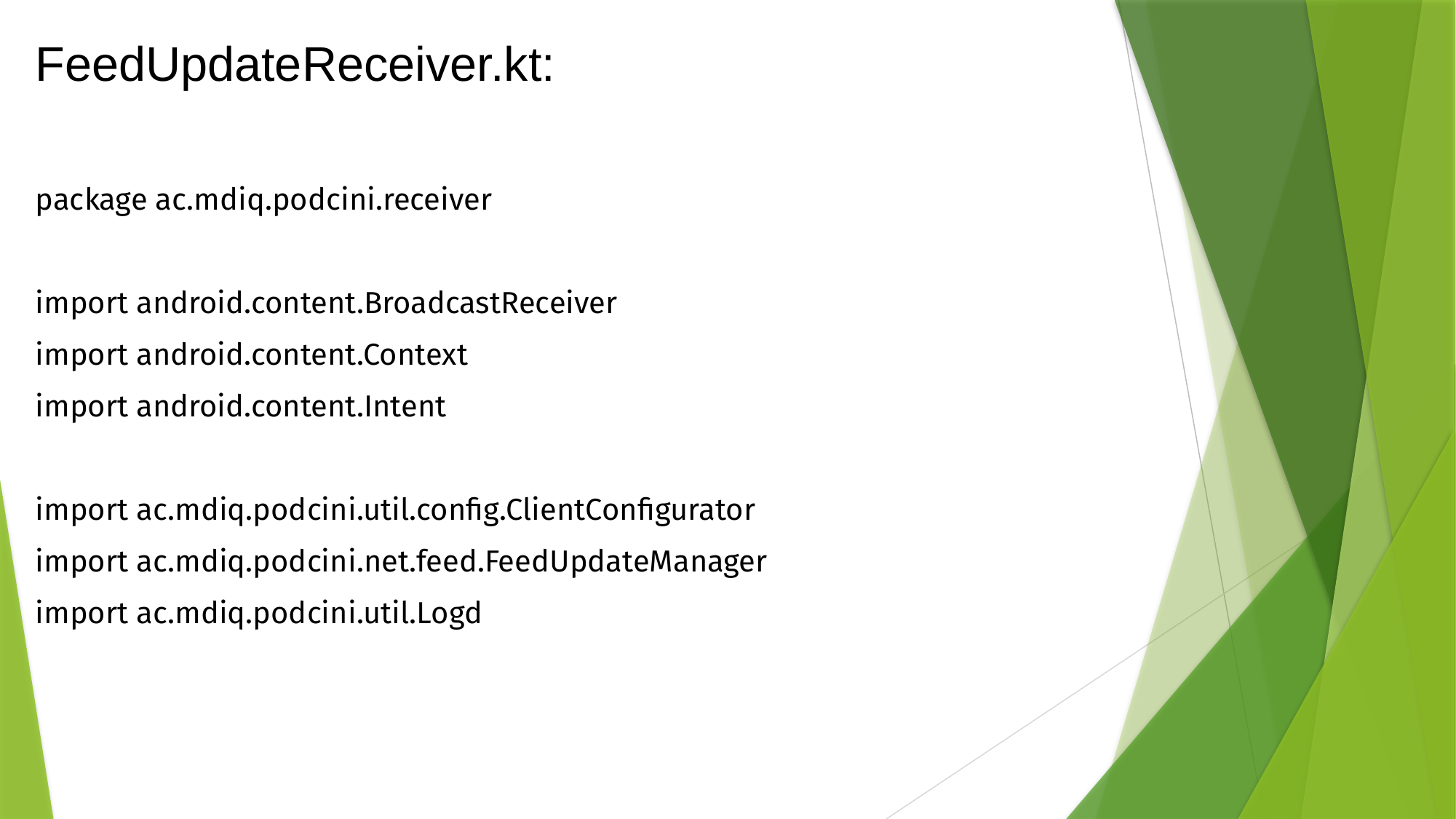

FeedUpdateReceiver.kt:

package ac.mdiq.podcini.receiver

import android.content.BroadcastReceiver
import android.content.Context
import android.content.Intent

import ac.mdiq.podcini.util.config.ClientConfigurator
import ac.mdiq.podcini.net.feed.FeedUpdateManager
import ac.mdiq.podcini.util.Logd